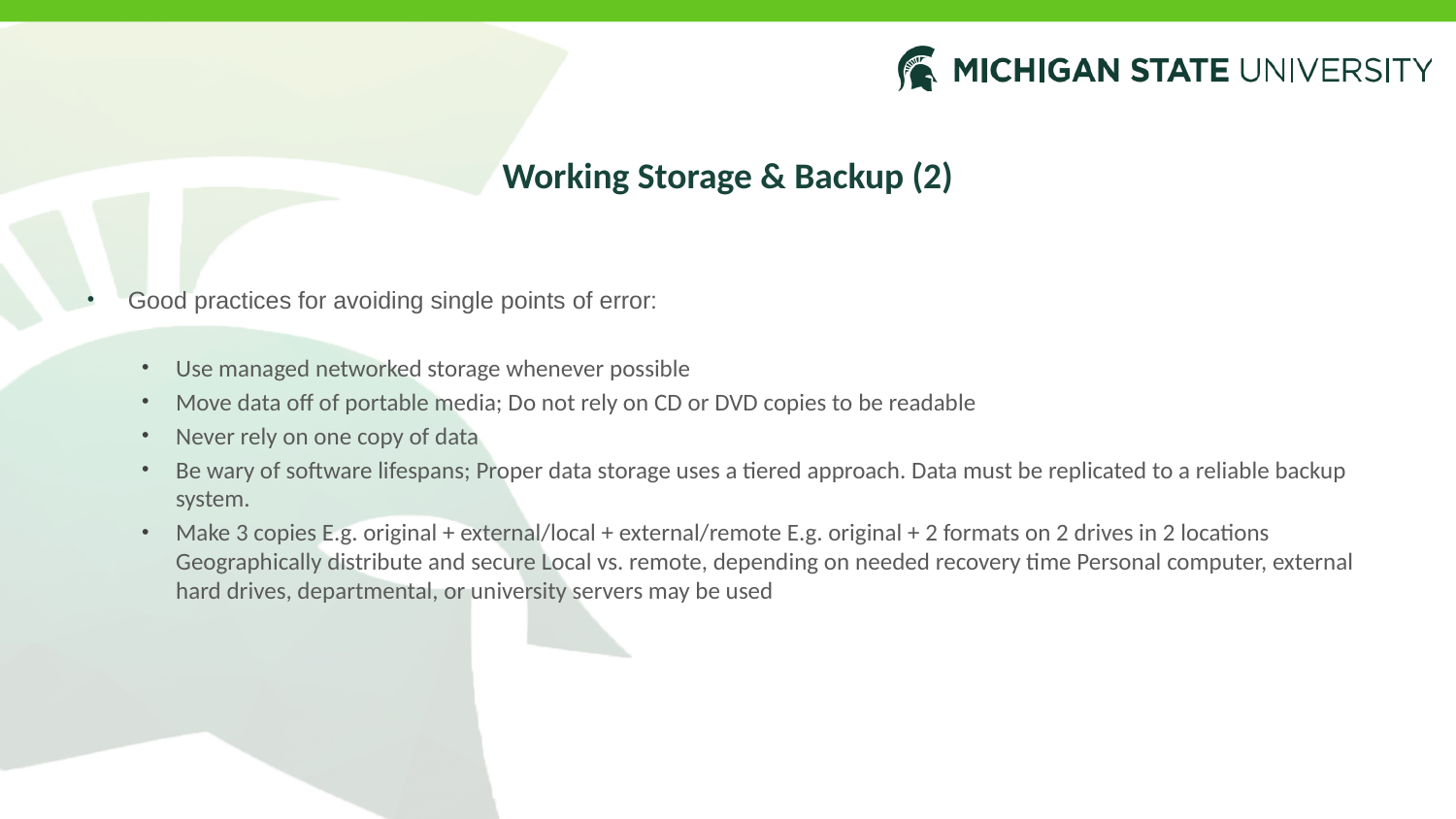

# Working Storage & Backup (2)

Good practices for avoiding single points of error:

Use managed networked storage whenever possible
Move data off of portable media; Do not rely on CD or DVD copies to be readable
Never rely on one copy of data
Be wary of software lifespans; Proper data storage uses a tiered approach. Data must be replicated to a reliable backup system.
Make 3 copies E.g. original + external/local + external/remote E.g. original + 2 formats on 2 drives in 2 locations Geographically distribute and secure Local vs. remote, depending on needed recovery time Personal computer, external hard drives, departmental, or university servers may be used